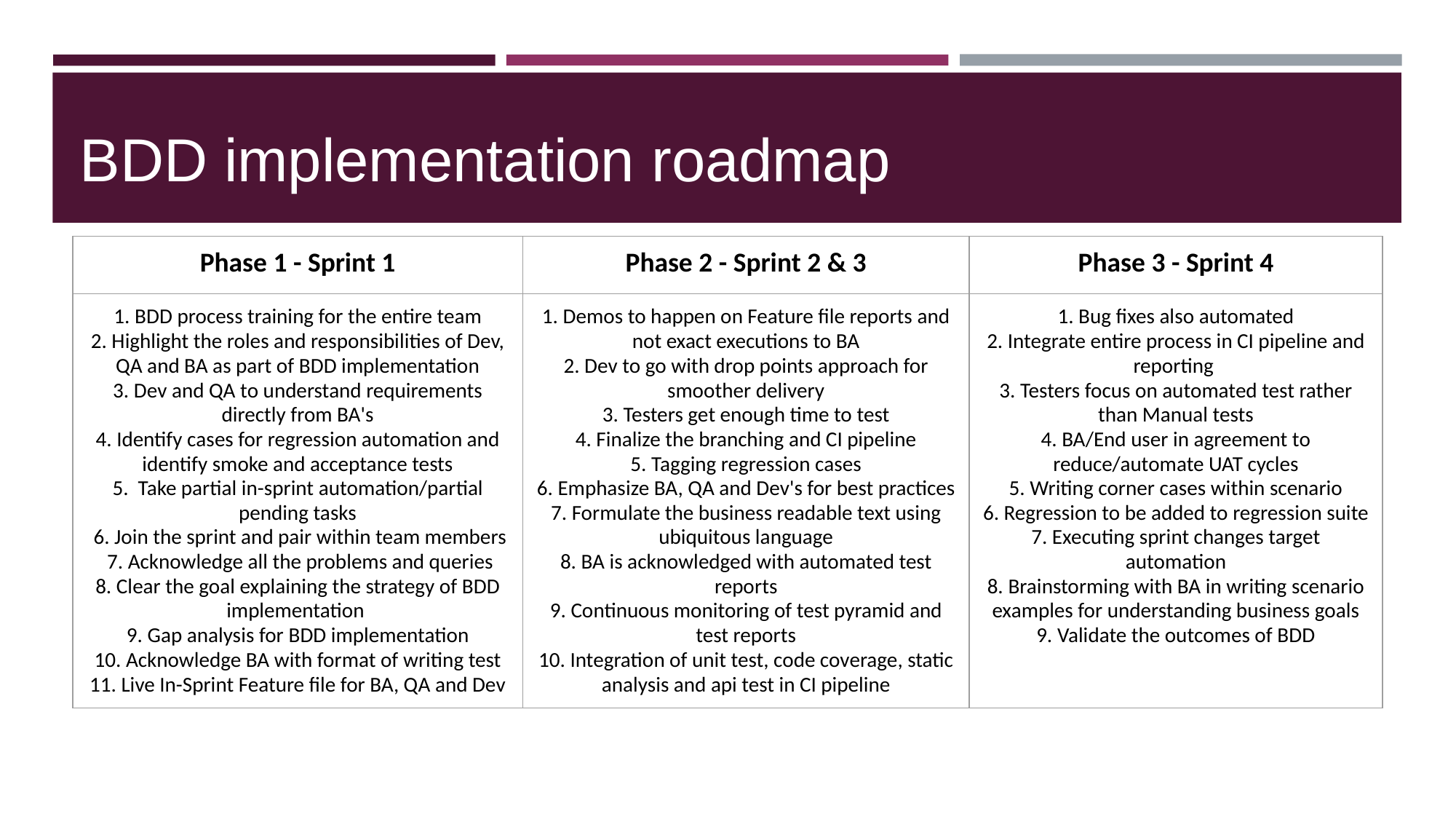

# BDD implementation roadmap
| Phase 1 - Sprint 1 | Phase 2 - Sprint 2 & 3 | Phase 3 - Sprint 4 |
| --- | --- | --- |
| 1. BDD process training for the entire team 2. Highlight the roles and responsibilities of Dev, QA and BA as part of BDD implementation 3. Dev and QA to understand requirements directly from BA's 4. Identify cases for regression automation and identify smoke and acceptance tests 5. Take partial in-sprint automation/partial pending tasks 6. Join the sprint and pair within team members 7. Acknowledge all the problems and queries 8. Clear the goal explaining the strategy of BDD implementation 9. Gap analysis for BDD implementation 10. Acknowledge BA with format of writing test 11. Live In-Sprint Feature file for BA, QA and Dev | 1. Demos to happen on Feature file reports and not exact executions to BA 2. Dev to go with drop points approach for smoother delivery 3. Testers get enough time to test 4. Finalize the branching and CI pipeline 5. Tagging regression cases 6. Emphasize BA, QA and Dev's for best practices 7. Formulate the business readable text using ubiquitous language 8. BA is acknowledged with automated test reports 9. Continuous monitoring of test pyramid and test reports 10. Integration of unit test, code coverage, static analysis and api test in CI pipeline | 1. Bug fixes also automated 2. Integrate entire process in CI pipeline and reporting 3. Testers focus on automated test rather than Manual tests 4. BA/End user in agreement to reduce/automate UAT cycles 5. Writing corner cases within scenario 6. Regression to be added to regression suite 7. Executing sprint changes target automation 8. Brainstorming with BA in writing scenario examples for understanding business goals 9. Validate the outcomes of BDD |
|  |  |  |
|  |  |  |
|  |  |  |
|  |  |  |
|  |  |  |